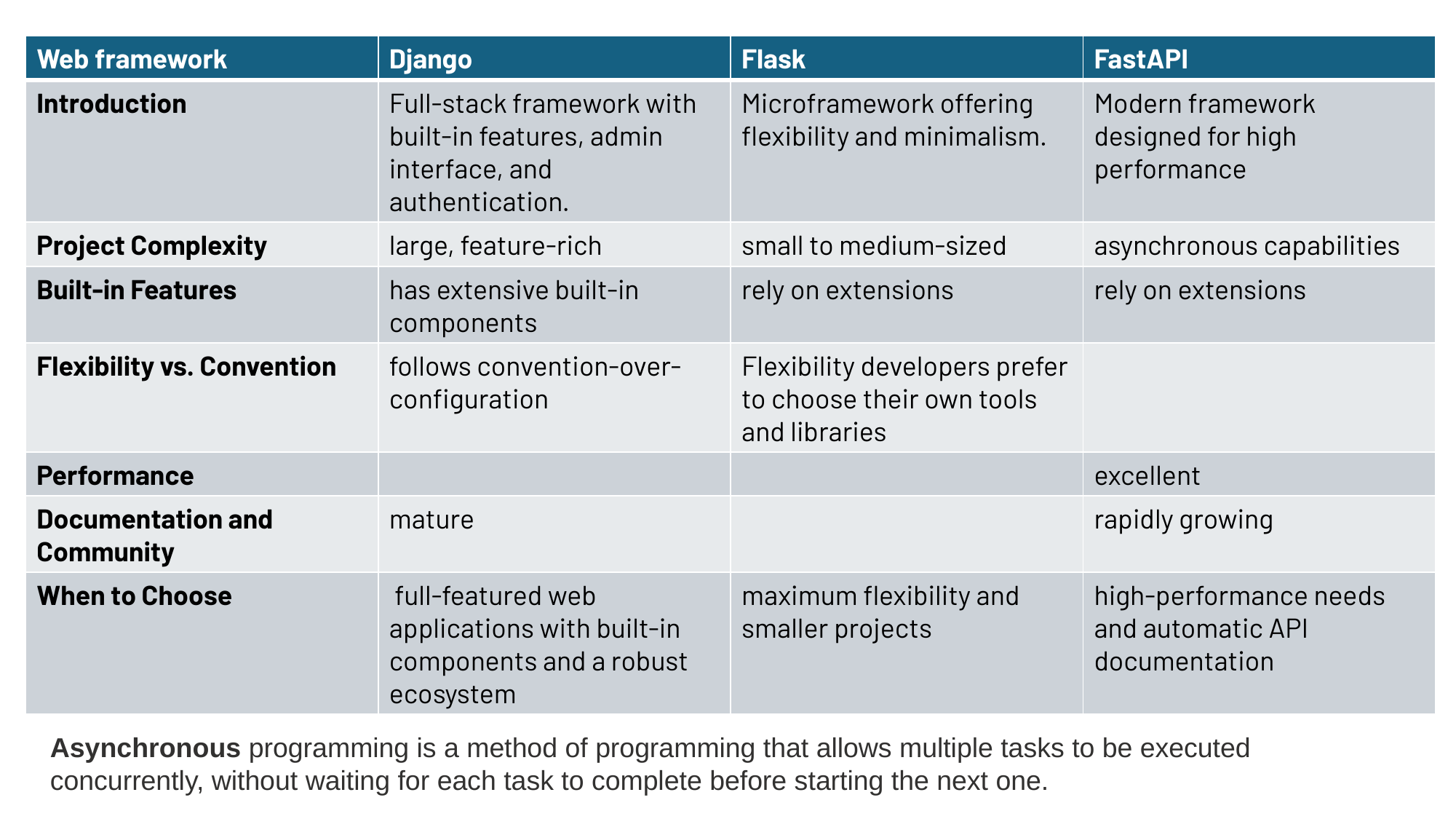

| Web framework | Django | Flask | FastAPI |
| --- | --- | --- | --- |
| Introduction | Full-stack framework with built-in features, admin interface, and authentication. | Microframework offering flexibility and minimalism. | Modern framework designed for high performance |
| Project Complexity | large, feature-rich | small to medium-sized | asynchronous capabilities |
| Built-in Features | has extensive built-in components | rely on extensions | rely on extensions |
| Flexibility vs. Convention | follows convention-over-configuration | Flexibility developers prefer to choose their own tools and libraries |  |
| Performance |  |  | excellent |
| Documentation and Community | mature |  | rapidly growing |
| When to Choose | full-featured web applications with built-in components and a robust ecosystem | maximum flexibility and smaller projects | high-performance needs and automatic API documentation |
Asynchronous programming is a method of programming that allows multiple tasks to be executed concurrently, without waiting for each task to complete before starting the next one.